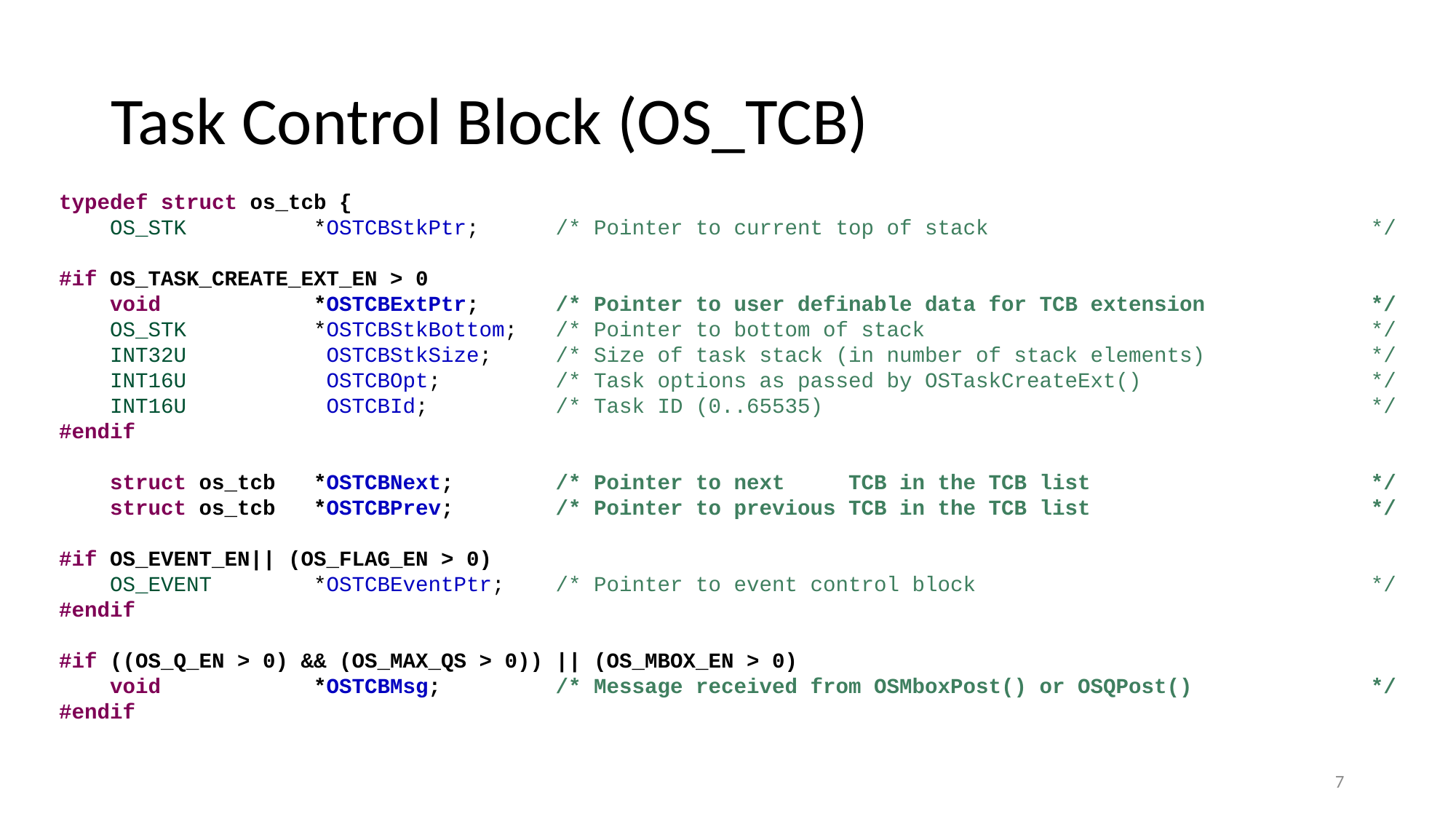

# Task Control Block (OS_TCB)
typedef struct os_tcb {
    OS_STK          *OSTCBStkPtr;      /* Pointer to current top of stack                              */

#if OS_TASK_CREATE_EXT_EN > 0
    void            *OSTCBExtPtr;      /* Pointer to user definable data for TCB extension             */
    OS_STK          *OSTCBStkBottom;   /* Pointer to bottom of stack                                   */
    INT32U           OSTCBStkSize;     /* Size of task stack (in number of stack elements)             */
    INT16U           OSTCBOpt;         /* Task options as passed by OSTaskCreateExt()                  */
    INT16U           OSTCBId;          /* Task ID (0..65535)                                           */
#endif

    struct os_tcb   *OSTCBNext;        /* Pointer to next     TCB in the TCB list                      */
    struct os_tcb   *OSTCBPrev;        /* Pointer to previous TCB in the TCB list                      */

#if OS_EVENT_EN|| (OS_FLAG_EN > 0)
    OS_EVENT        *OSTCBEventPtr;    /* Pointer to event control block                               */
#endif

#if ((OS_Q_EN > 0) && (OS_MAX_QS > 0)) || (OS_MBOX_EN > 0)
    void            *OSTCBMsg;         /* Message received from OSMboxPost() or OSQPost()              */
#endif
7